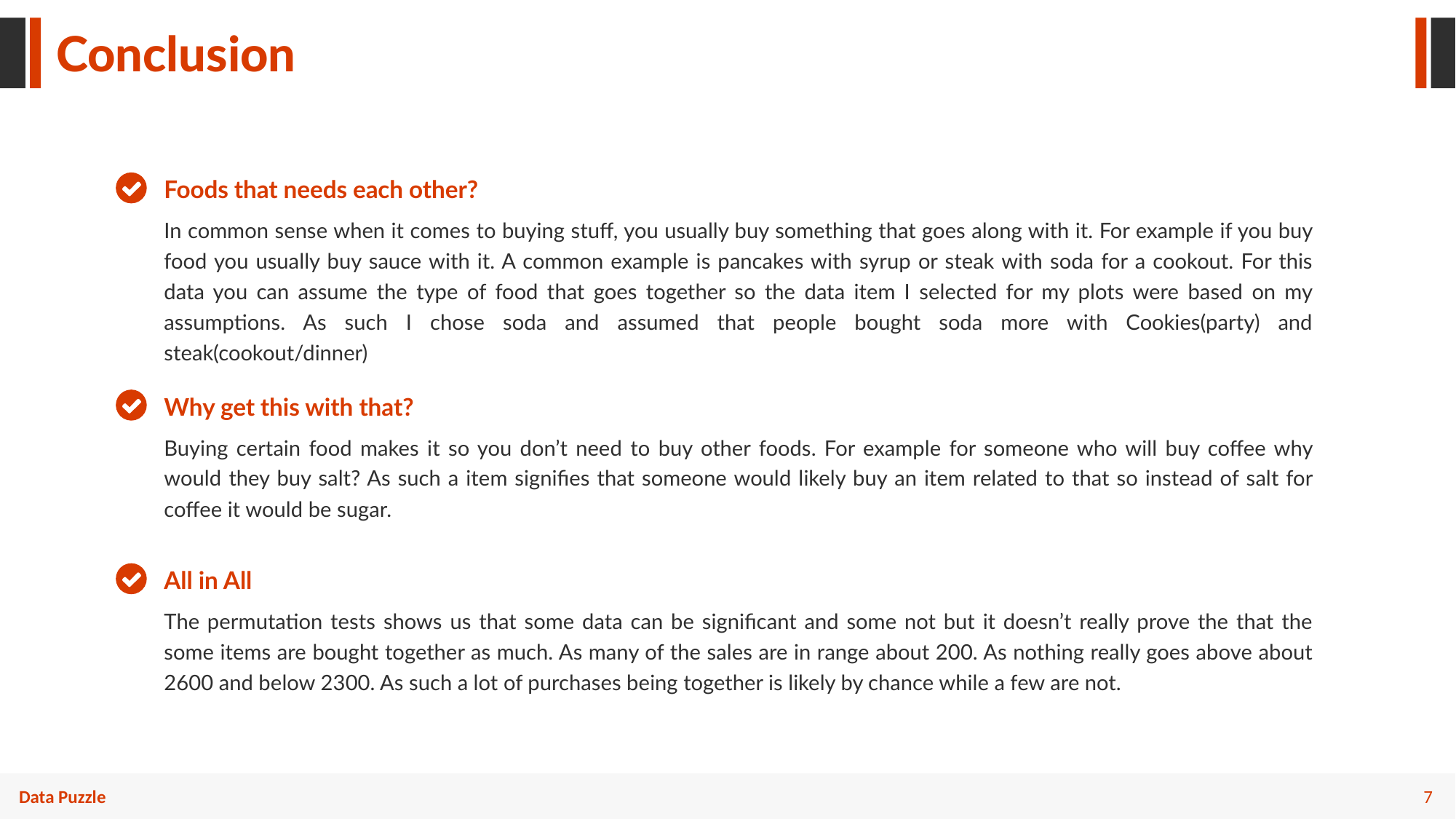

Conclusion
Foods that needs each other?

In common sense when it comes to buying stuff, you usually buy something that goes along with it. For example if you buy food you usually buy sauce with it. A common example is pancakes with syrup or steak with soda for a cookout. For this data you can assume the type of food that goes together so the data item I selected for my plots were based on my assumptions. As such I chose soda and assumed that people bought soda more with Cookies(party) and steak(cookout/dinner)
Why get this with that?

Buying certain food makes it so you don’t need to buy other foods. For example for someone who will buy coffee why would they buy salt? As such a item signifies that someone would likely buy an item related to that so instead of salt for coffee it would be sugar.
All in All

The permutation tests shows us that some data can be significant and some not but it doesn’t really prove the that the some items are bought together as much. As many of the sales are in range about 200. As nothing really goes above about 2600 and below 2300. As such a lot of purchases being together is likely by chance while a few are not.